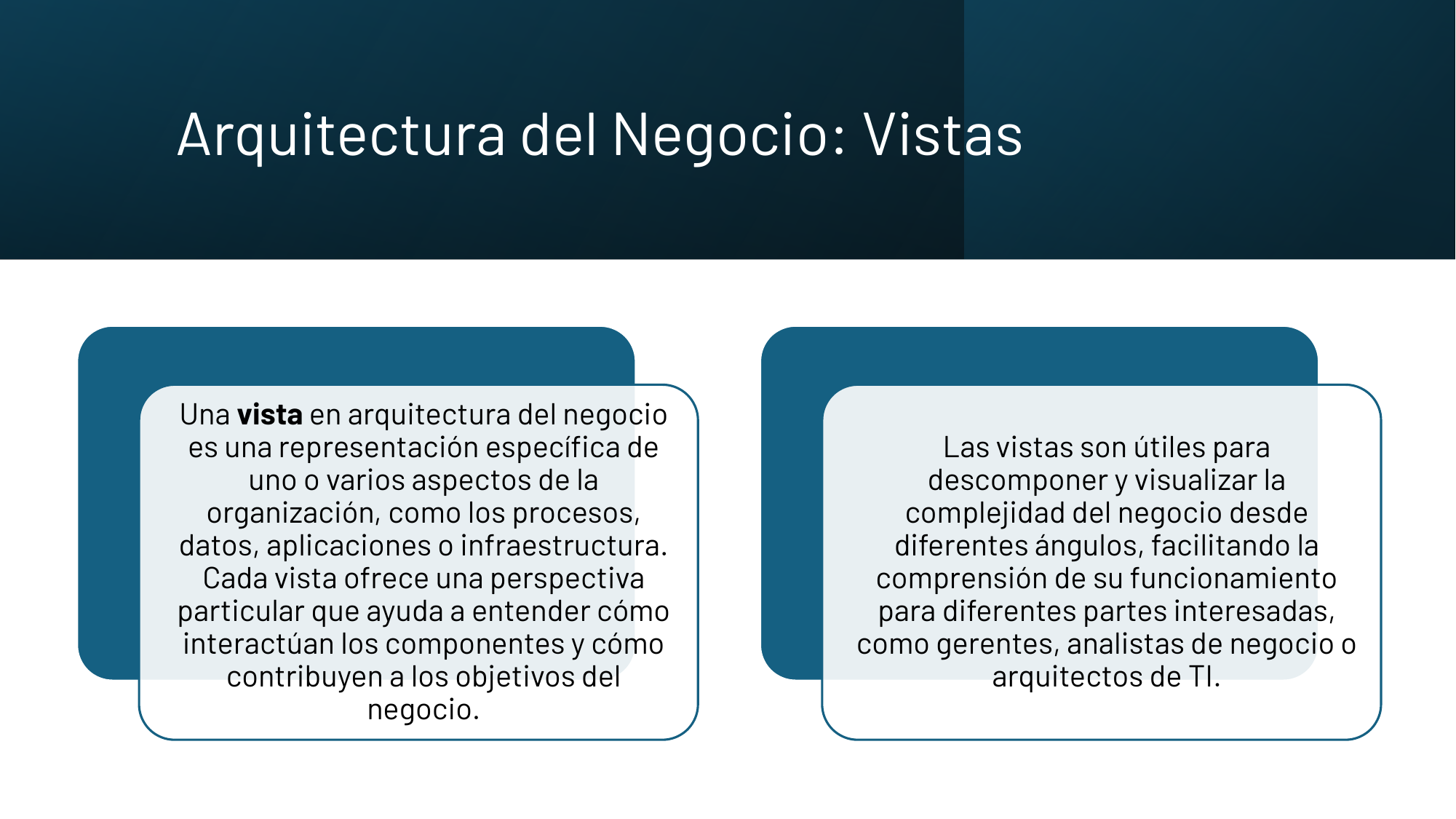

# Arquitectura del Negocio: Vistas
Una vista en arquitectura del negocio es una representación específica de uno o varios aspectos de la organización, como los procesos, datos, aplicaciones o infraestructura. Cada vista ofrece una perspectiva particular que ayuda a entender cómo interactúan los componentes y cómo contribuyen a los objetivos del negocio.
Las vistas son útiles para descomponer y visualizar la complejidad del negocio desde diferentes ángulos, facilitando la comprensión de su funcionamiento para diferentes partes interesadas, como gerentes, analistas de negocio o arquitectos de TI.